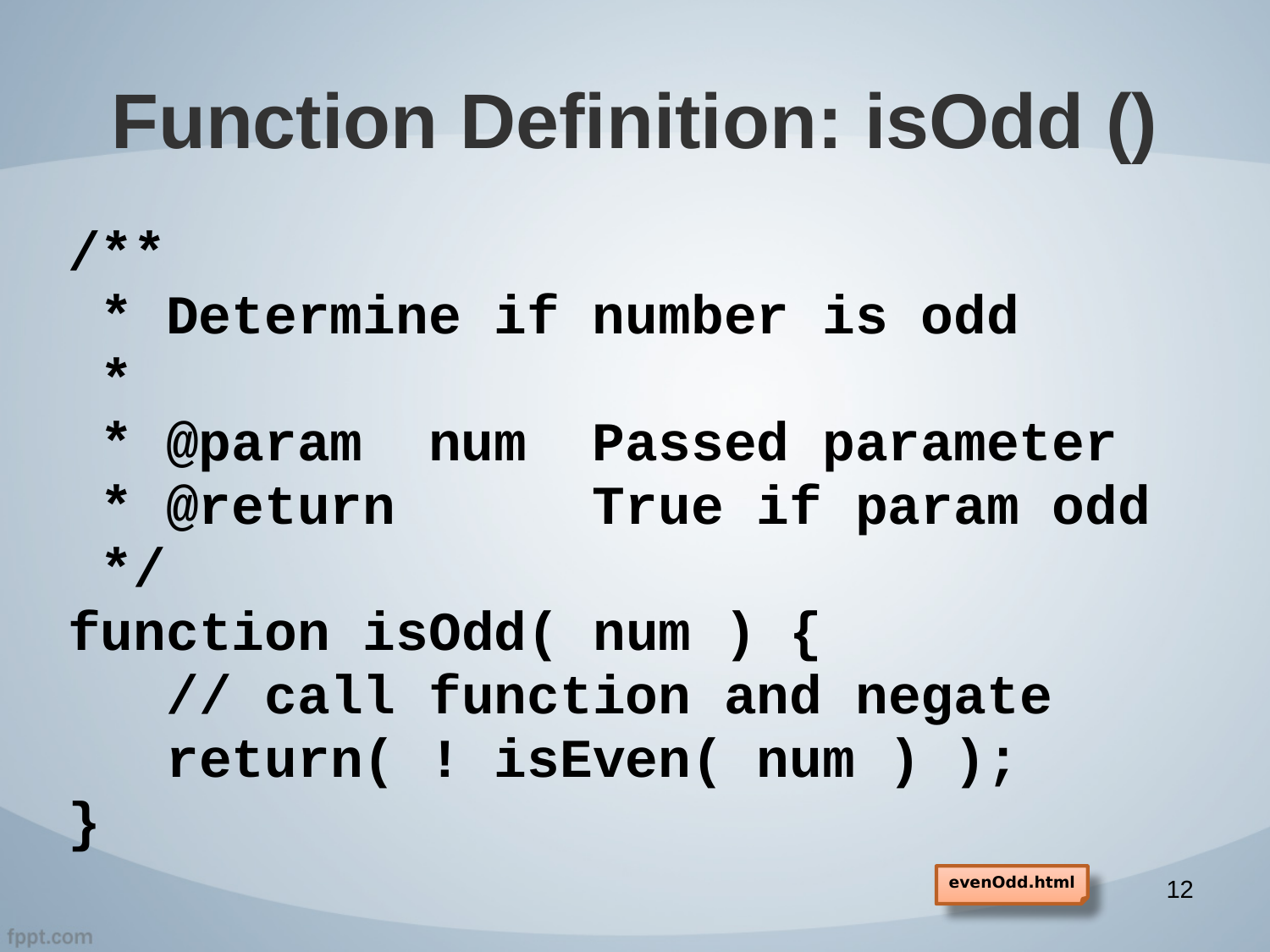

# Function Definition: isOdd ()
/**
 * Determine if number is odd
 *
 * @param  num  Passed parameter
 * @return      True if param odd
 */
function isOdd( num ) {
   // call function and negate
   return( ! isEven( num ) );
}
evenOdd.html
12